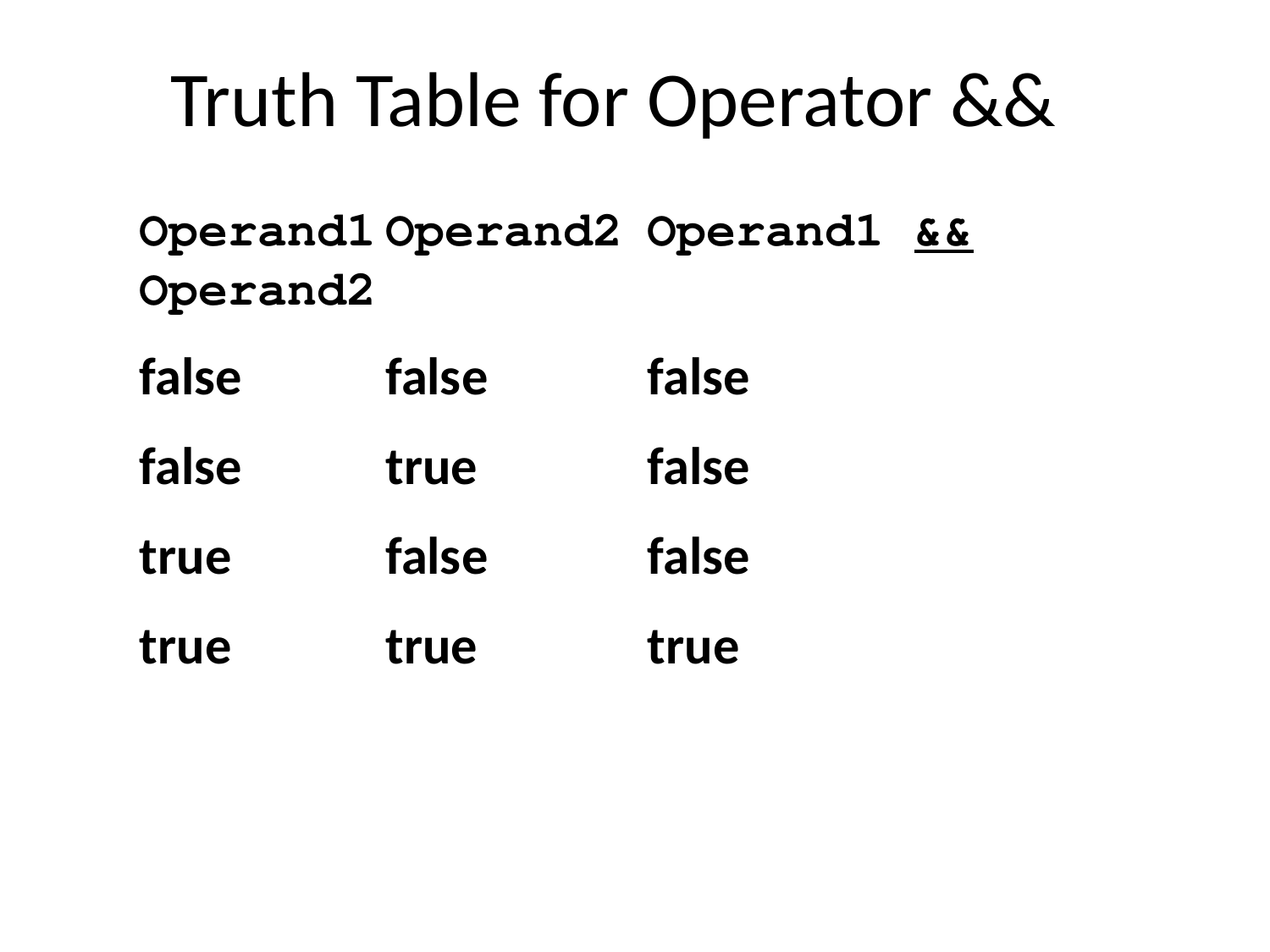

# Truth Table for Operator &&
Operand1	Operand2	Operand1 && Operand2
false	false	false
false	true	false
true	false	false
true	true	true